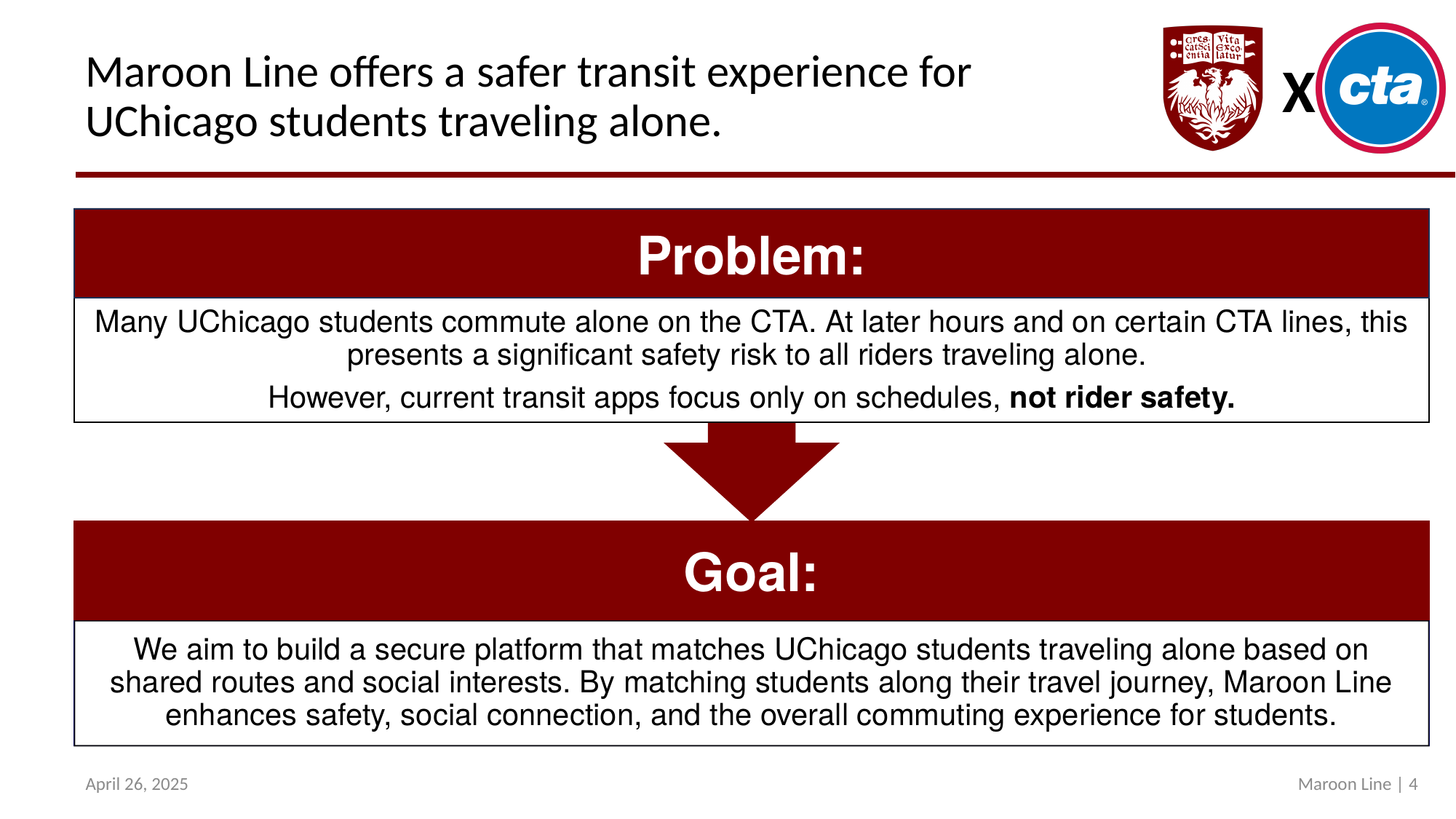

# Maroon Line offers a safer transit experience for UChicago students traveling alone.
Problem:
Many UChicago students commute alone on the CTA. At later hours and on certain CTA lines, this presents a significant safety risk to all riders traveling alone.
However, current transit apps focus only on schedules, not rider safety.
Goal:
We aim to build a secure platform that matches UChicago students traveling alone based on shared routes and social interests. By matching students along their travel journey, Maroon Line enhances safety, social connection, and the overall commuting experience for students.
Problem:
Goal:
April 26, 2025
Maroon Line | 4